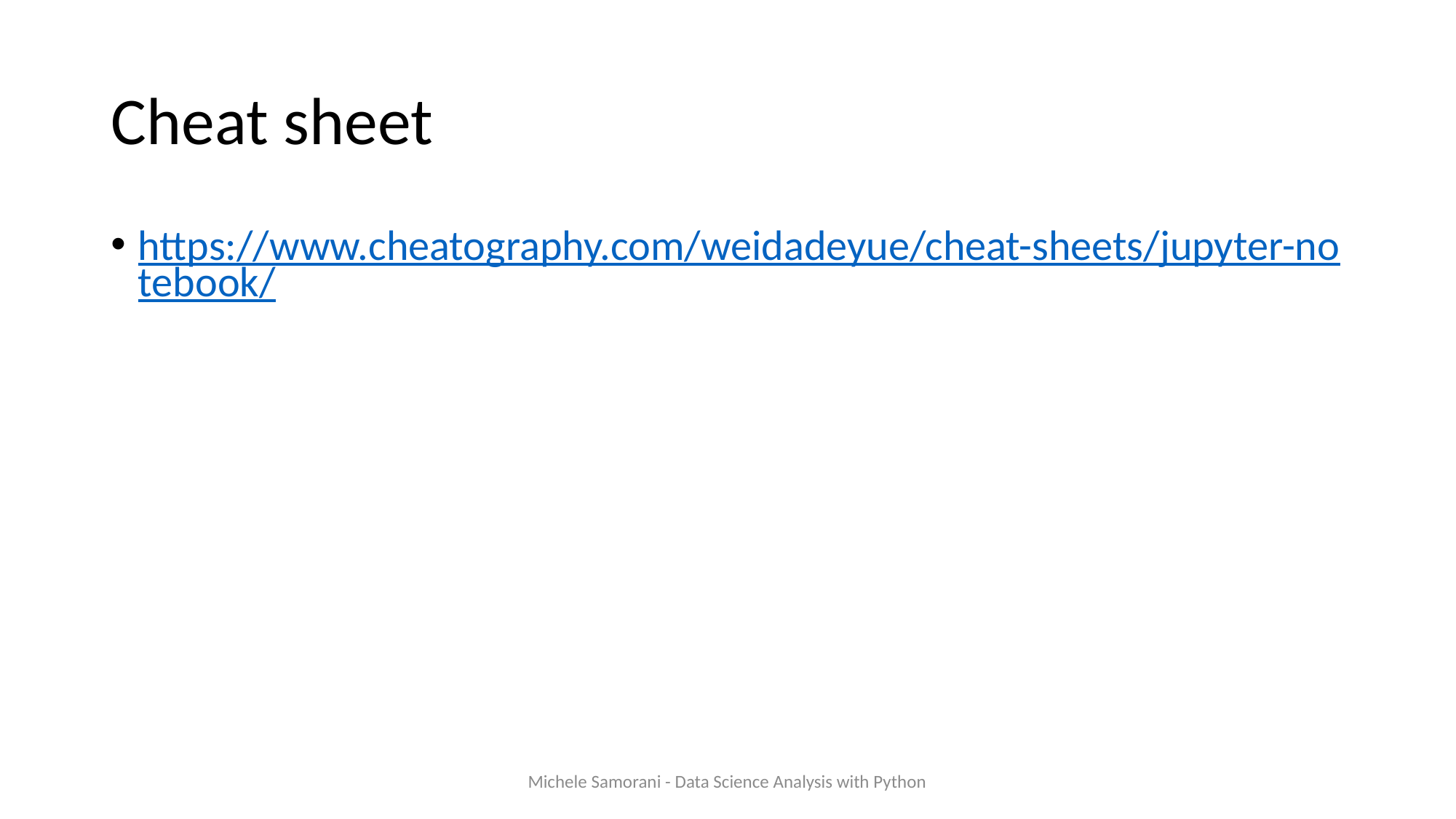

# Cheat sheet
https://www.cheatography.com/weidadeyue/cheat-sheets/jupyter-notebook/

Michele Samorani - Data Science Analysis with Python